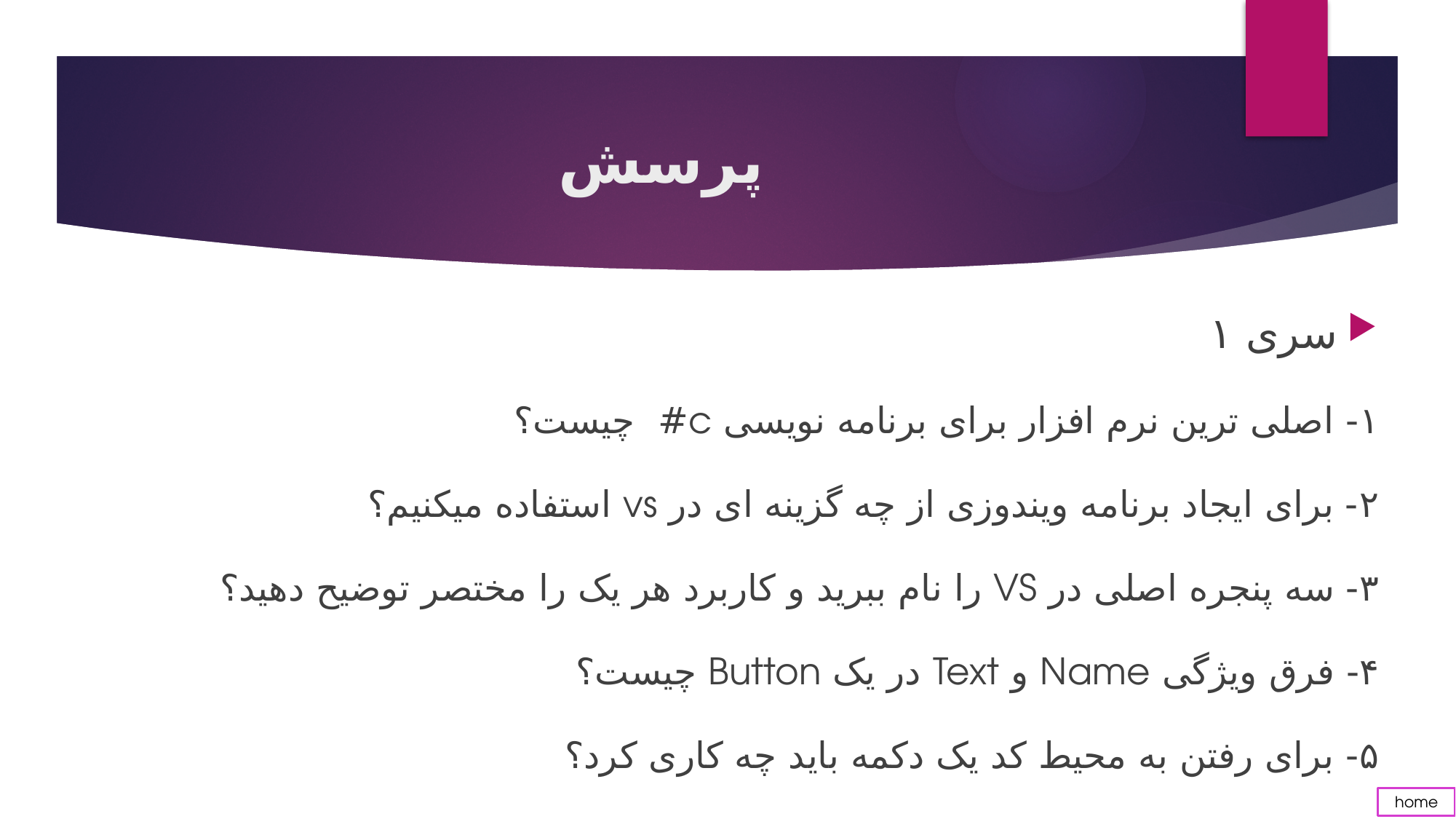

# پرسش
سری ۱
۱- اصلی ترین نرم افزار برای برنامه نویسی c#  چیست؟
۲- برای ایجاد برنامه ویندوزی از چه گزینه ای در vs استفاده میکنیم؟
۳- سه پنجره اصلی در VS را نام ببرید و کاربرد هر یک را مختصر توضیح دهید؟
۴- فرق ویژگی Name و Text در یک Button چیست؟
۵- برای رفتن به محیط کد یک دکمه باید چه کاری کرد؟